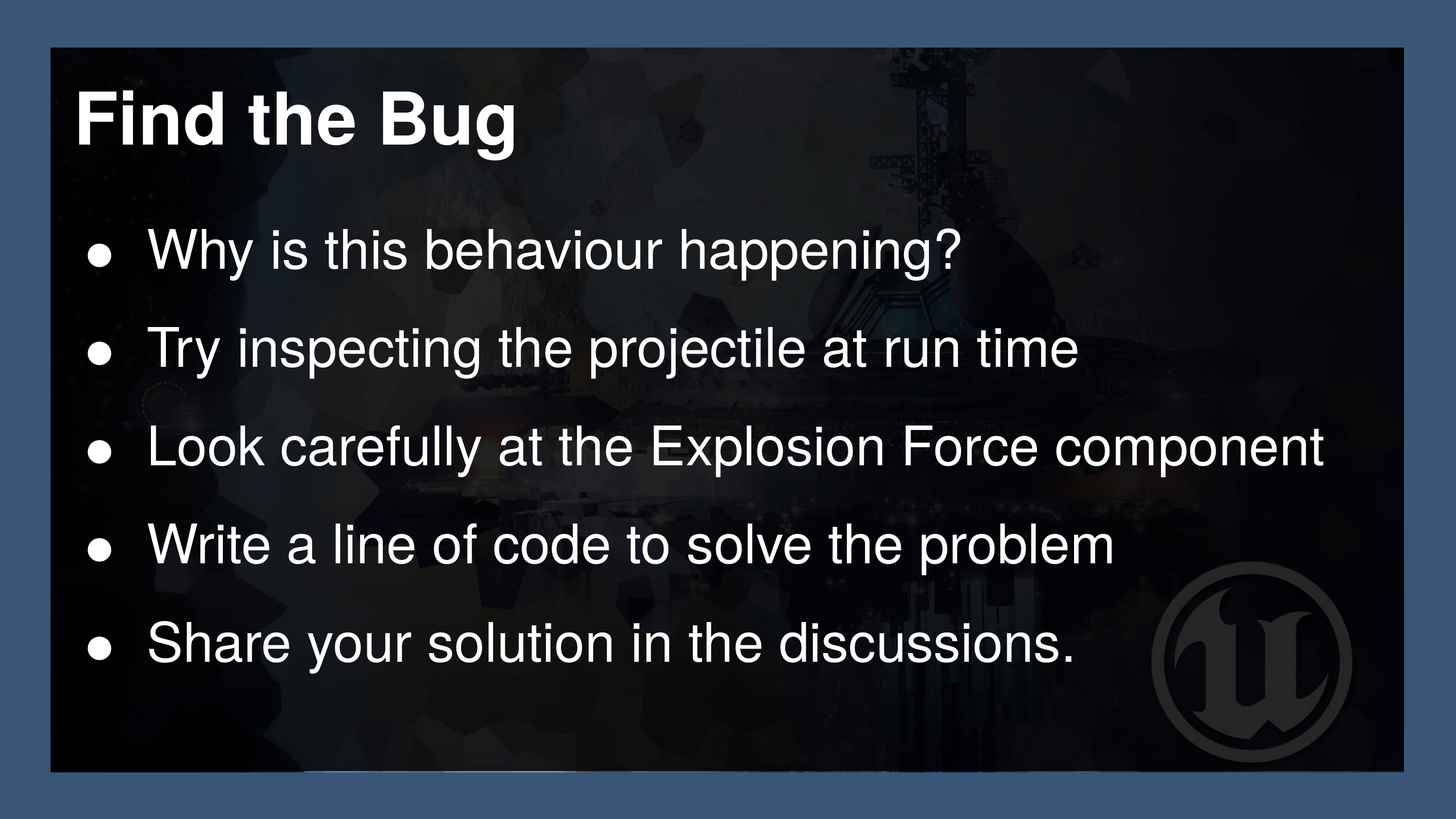

Find the Bug
Why is this behaviour happening?
Try inspecting the projectile at run time
Look carefully at the Explosion Force component
Write a line of code to solve the problem
Share your solution in the discussions.